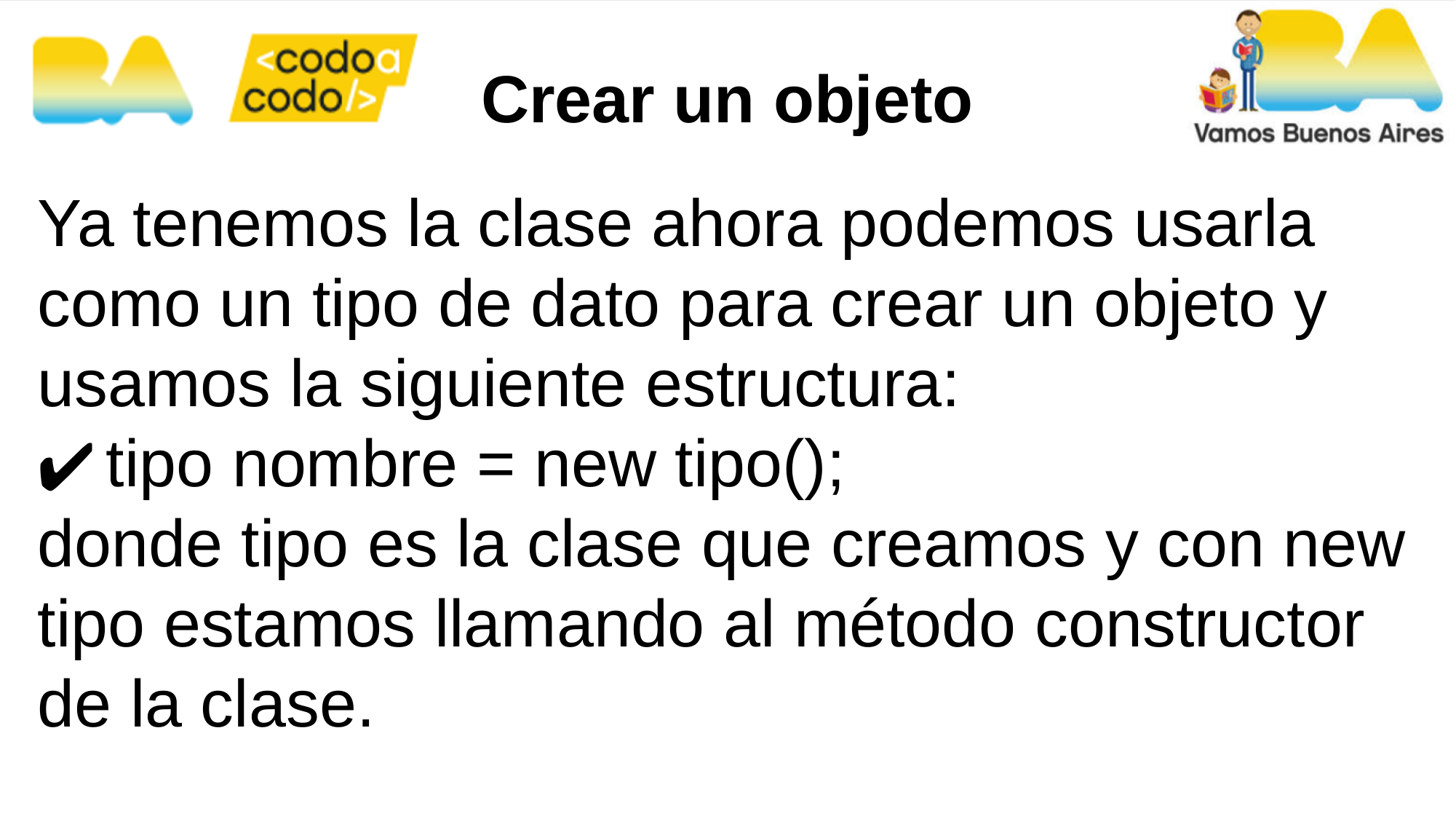

Crear un objeto
Ya tenemos la clase ahora podemos usarla como un tipo de dato para crear un objeto y usamos la siguiente estructura:
tipo nombre = new tipo();
donde tipo es la clase que creamos y con new tipo estamos llamando al método constructor de la clase.